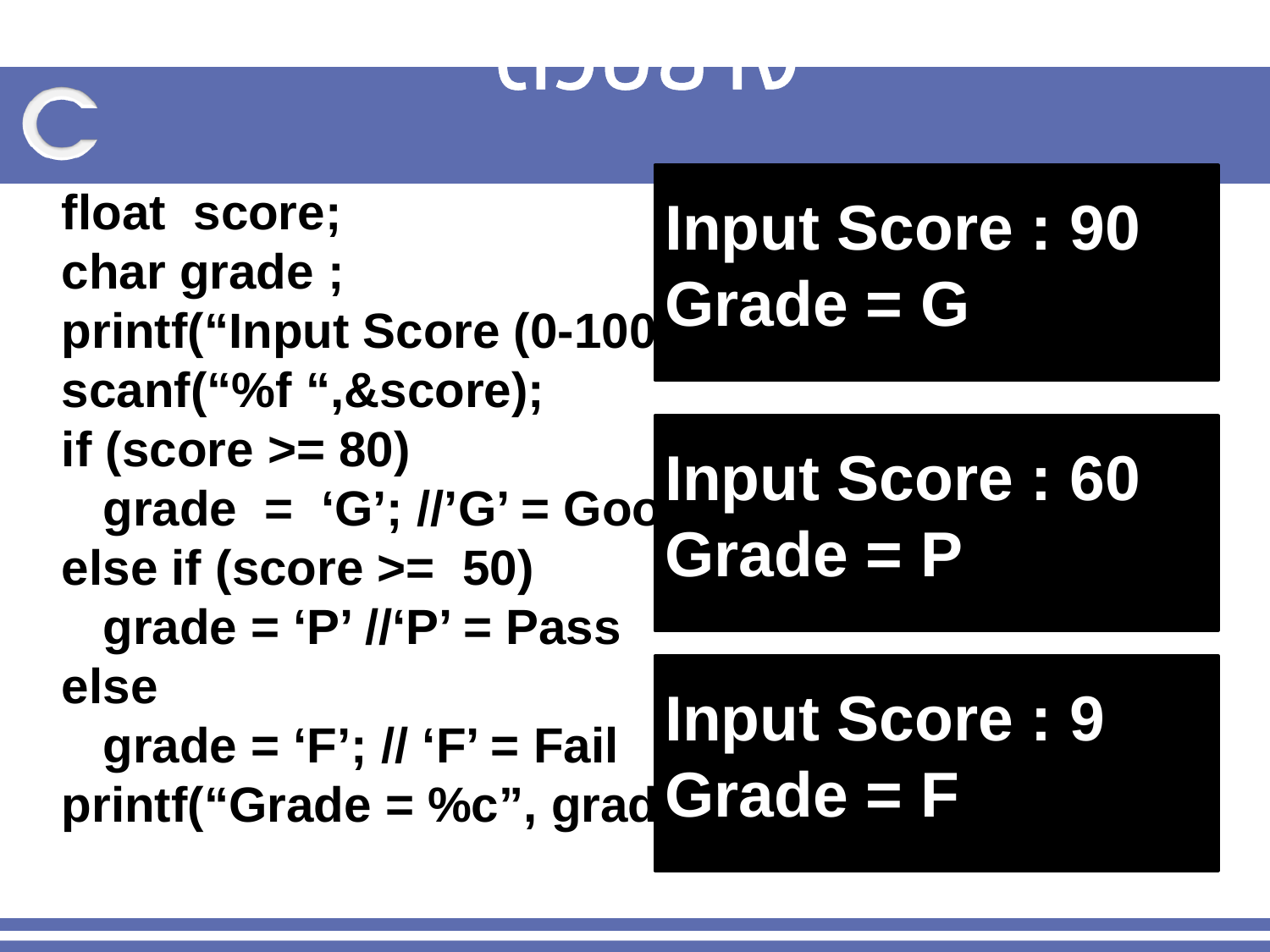

# ตัวอย่าง
float  score;
char grade ;
printf(“Input Score (0-100) : ”);
scanf(“%f “,&score);
if (score >= 80)
   grade  =  ‘G’; //’G’ = Good
else if (score >=  50)
   grade = ‘P’ //‘P’ = Pass
else
   grade = ‘F’; // ‘F’ = Fail
printf(“Grade = %c”, grade);
Input Score : 90
Grade = G
Input Score : 60
Grade = P
Input Score : 9
Grade = F